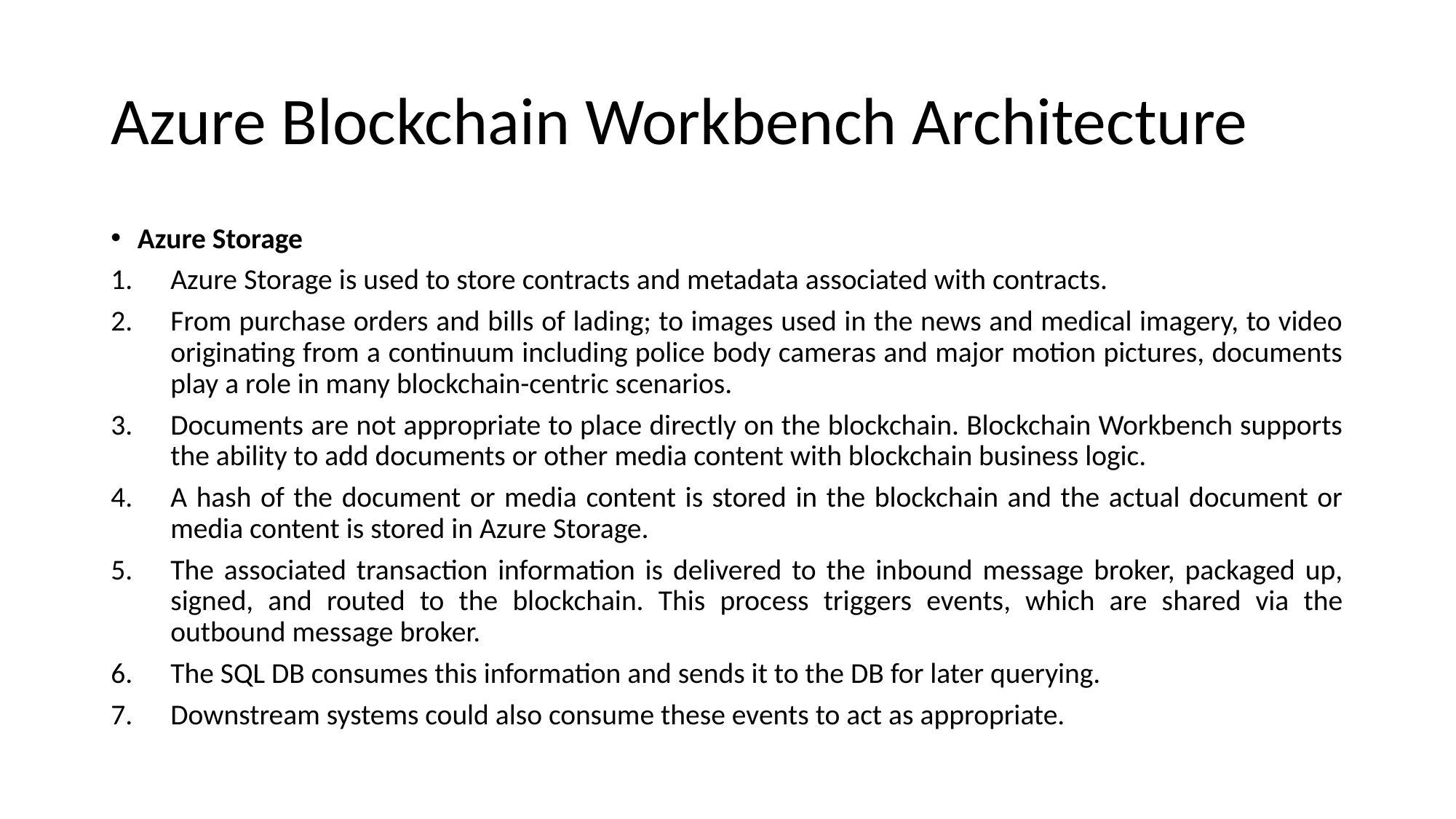

# Azure Blockchain Workbench Architecture
Azure Storage
Azure Storage is used to store contracts and metadata associated with contracts.
From purchase orders and bills of lading; to images used in the news and medical imagery, to video originating from a continuum including police body cameras and major motion pictures, documents play a role in many blockchain-centric scenarios.
Documents are not appropriate to place directly on the blockchain. Blockchain Workbench supports the ability to add documents or other media content with blockchain business logic.
A hash of the document or media content is stored in the blockchain and the actual document or media content is stored in Azure Storage.
The associated transaction information is delivered to the inbound message broker, packaged up, signed, and routed to the blockchain. This process triggers events, which are shared via the outbound message broker.
The SQL DB consumes this information and sends it to the DB for later querying.
Downstream systems could also consume these events to act as appropriate.